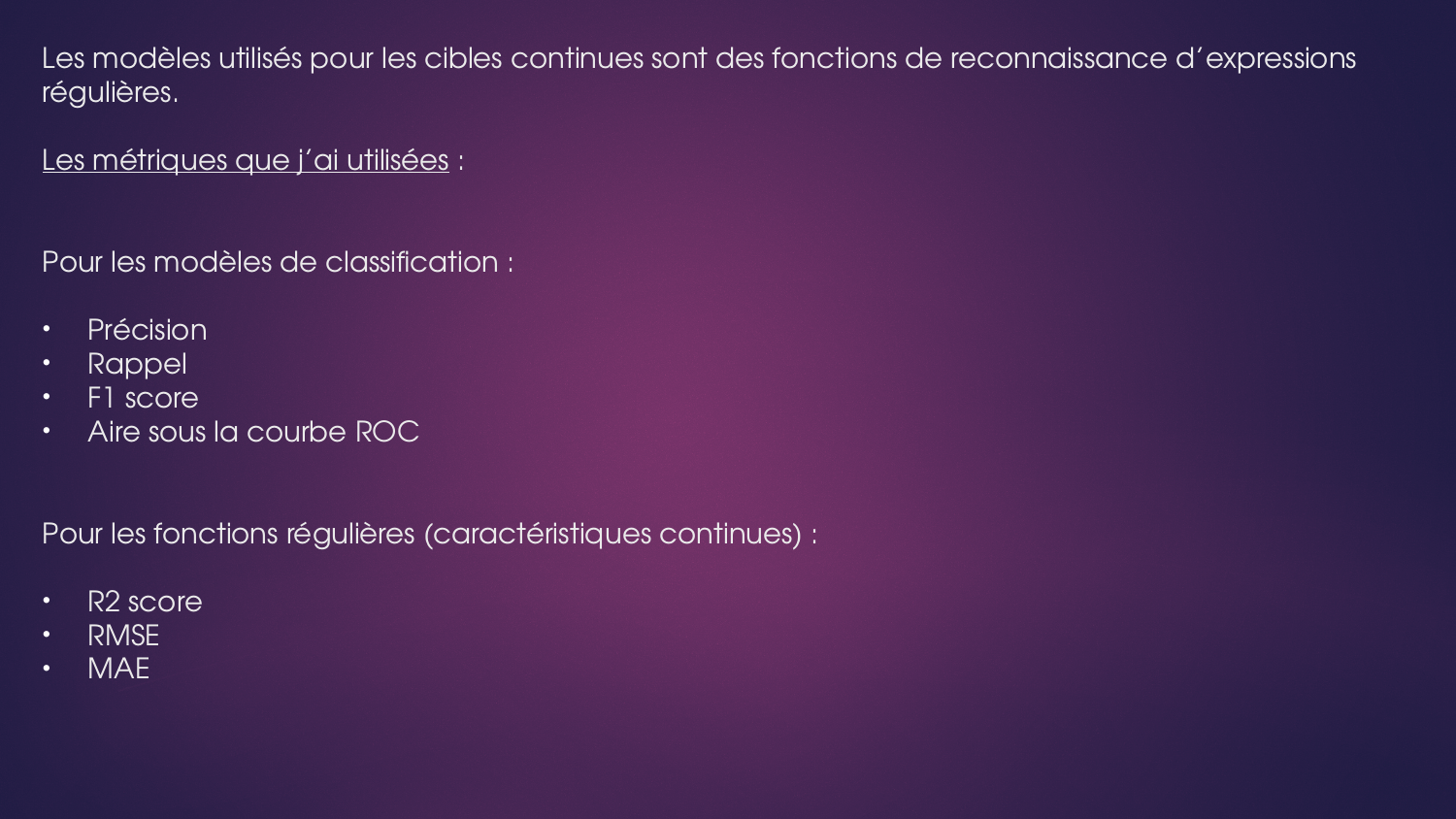

Les modèles utilisés pour les cibles continues sont des fonctions de reconnaissance d’expressions
régulières.

Les métriques que j’ai utilisées :

Pour les modèles de classification :

Précision
Rappel
F1 score
Aire sous la courbe ROC

Pour les fonctions régulières (caractéristiques continues) :

R2 score
RMSE
MAE